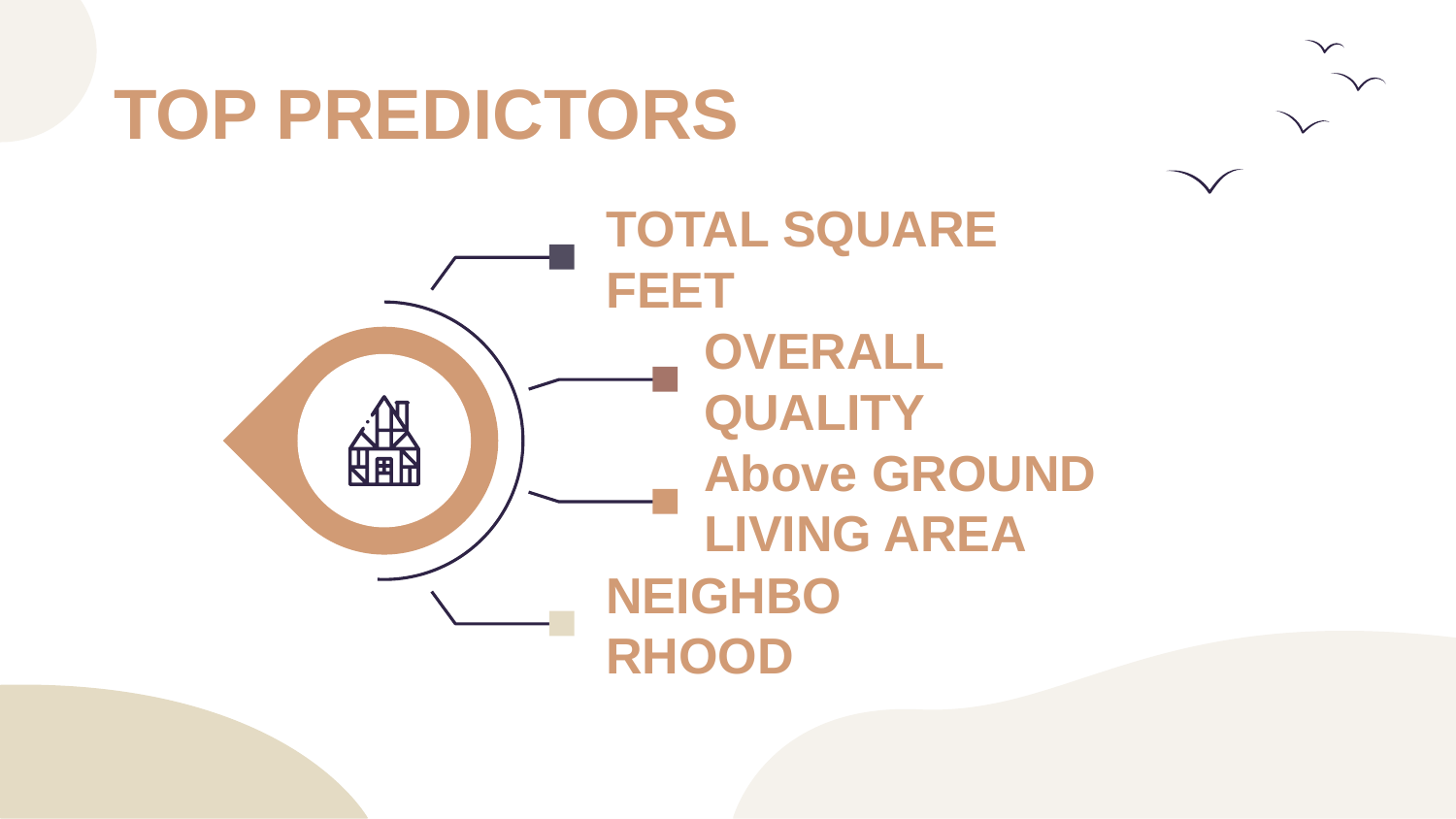

# TOP PREDICTORS
TOTAL SQUARE FEET

OVERALL QUALITY

Above GROUND LIVING AREA

NEIGHBORHOOD